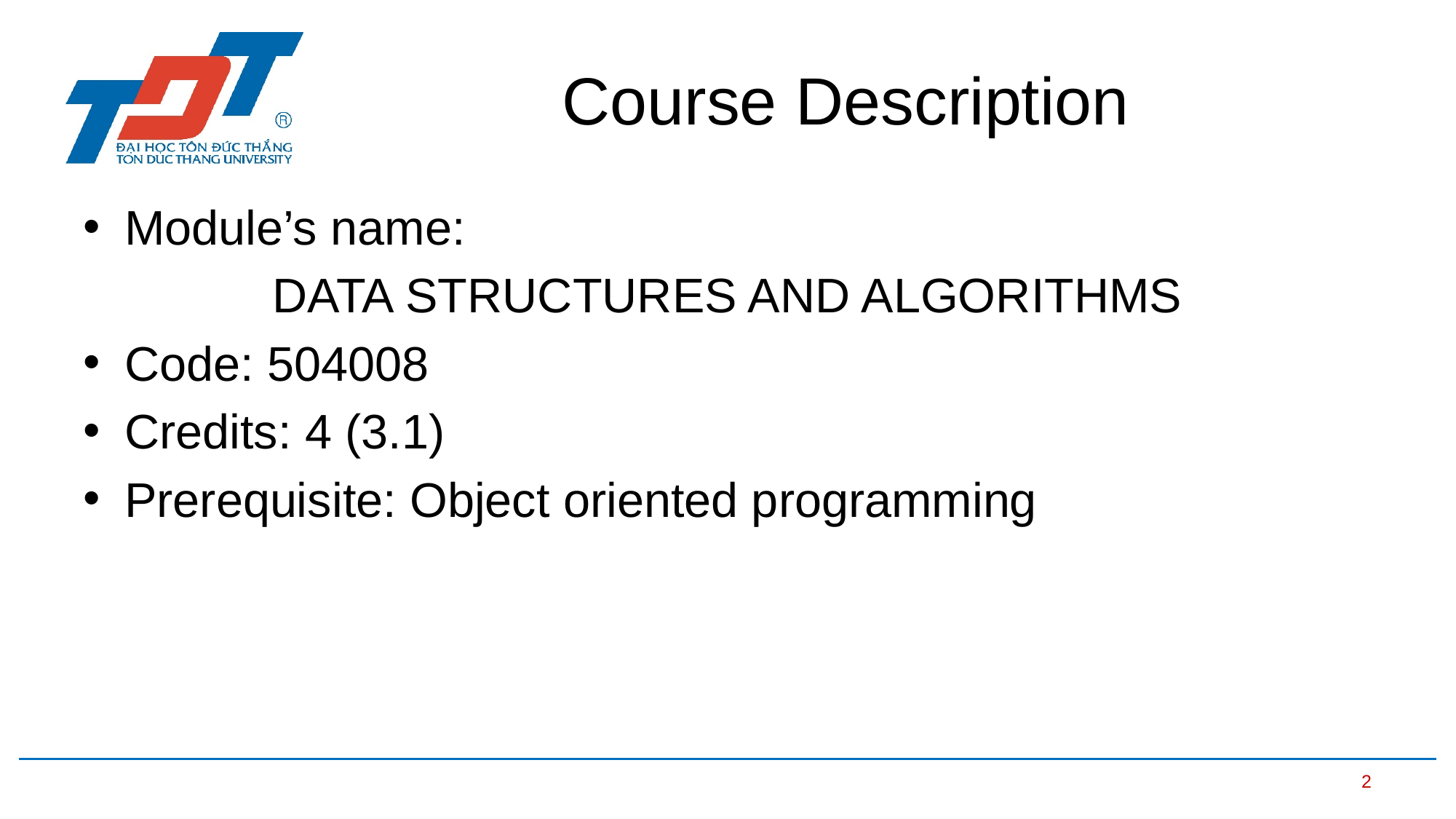

# Course Description
Module’s name:
DATA STRUCTURES AND ALGORITHMS
Code: 504008
Credits: 4 (3.1)
Prerequisite: Object oriented programming
2